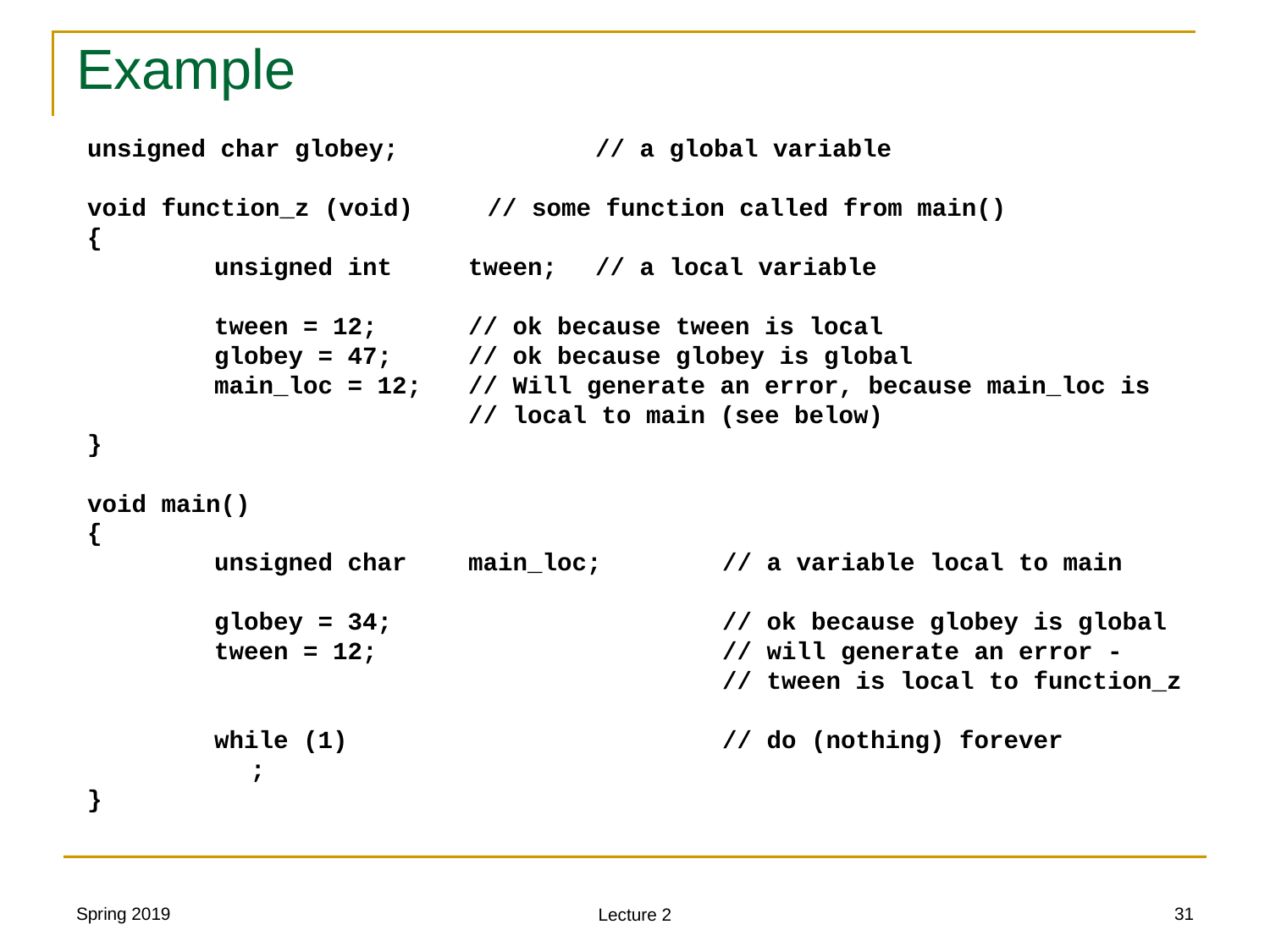

Example
unsigned char globey; 		// a global variable

void function_z (void)     // some function called from main()
{
	unsigned int	tween;	// a local variable

	tween = 12;	// ok because tween is local
	globey = 47;	// ok because globey is global
	main_loc = 12;	// Will generate an error, because main_loc is
			// local to main (see below)
}

void main()
{
	unsigned char	main_loc;	// a variable local to main

	globey = 34;			// ok because globey is global
	tween = 12;			// will generate an error -
					// tween is local to function_z

	while (1)			// do (nothing) forever
           ;
}
Spring 2019
31
Lecture 2